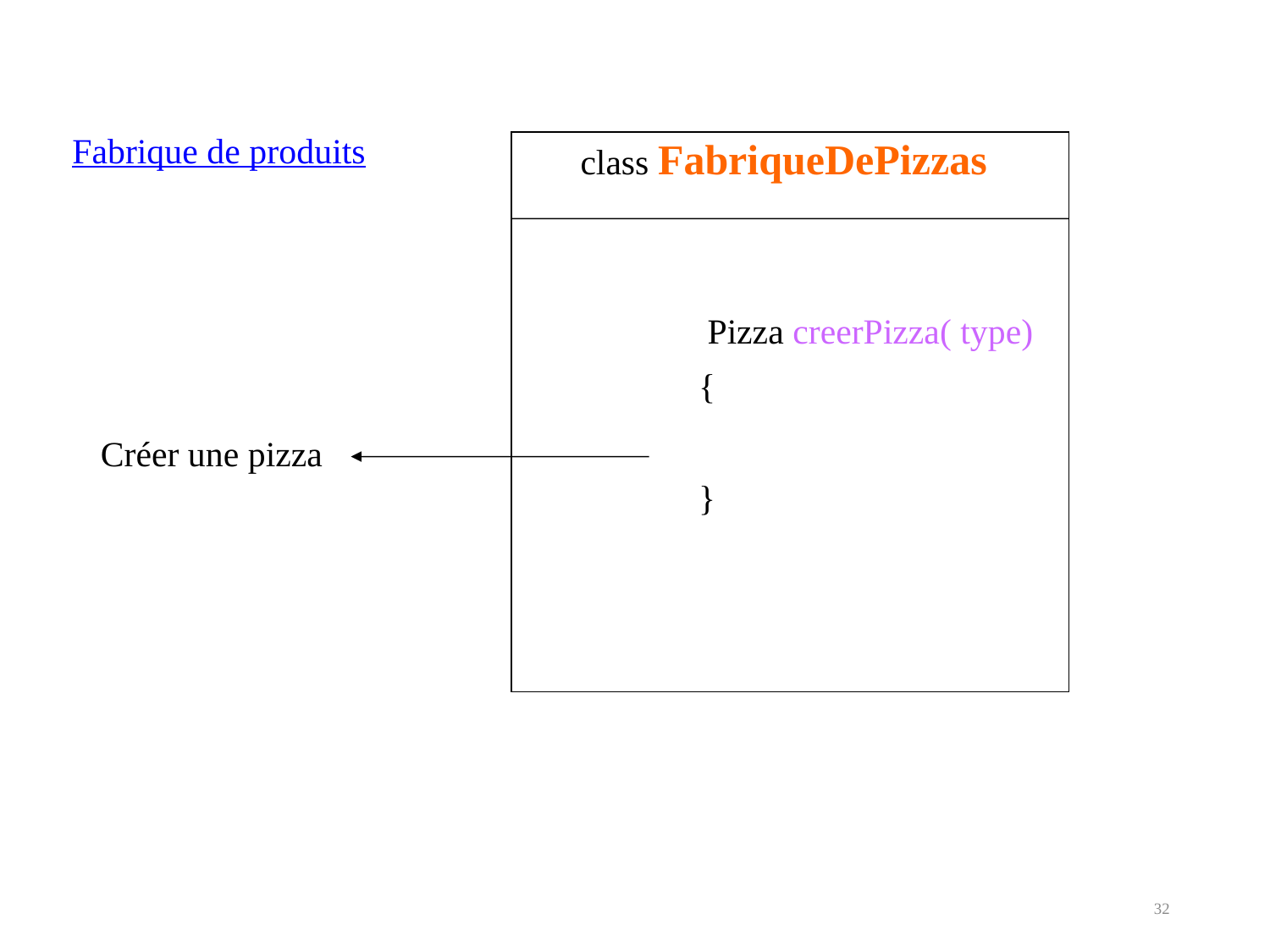

Fabrique de produits
	 class FabriqueDePizzas

		 Pizza creerPizza( type)
		{

		}

Créer une pizza

32